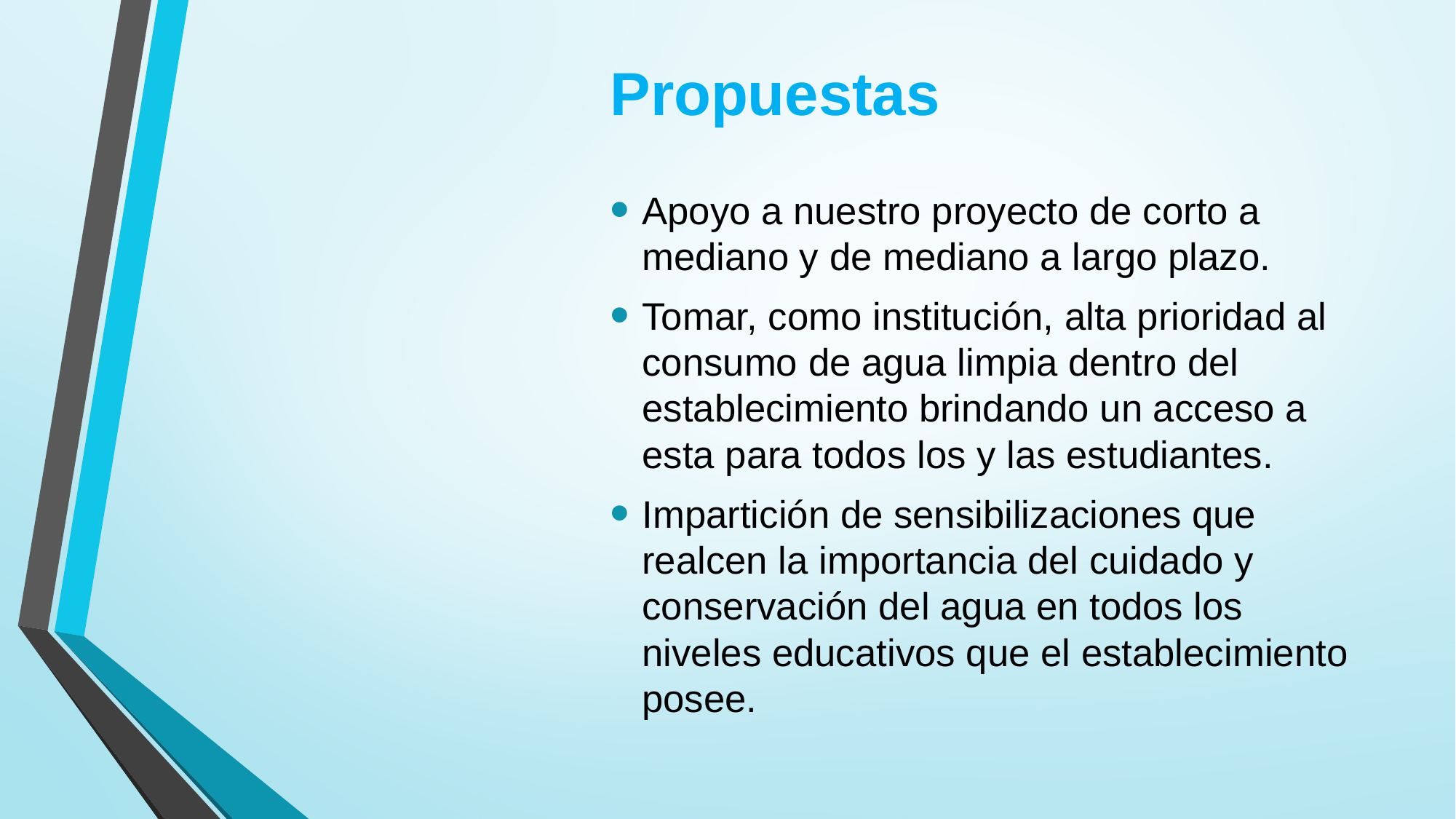

# Propuestas
Apoyo a nuestro proyecto de corto a mediano y de mediano a largo plazo.
Tomar, como institución, alta prioridad al consumo de agua limpia dentro del establecimiento brindando un acceso a esta para todos los y las estudiantes.
Impartición de sensibilizaciones que realcen la importancia del cuidado y conservación del agua en todos los niveles educativos que el establecimiento posee.